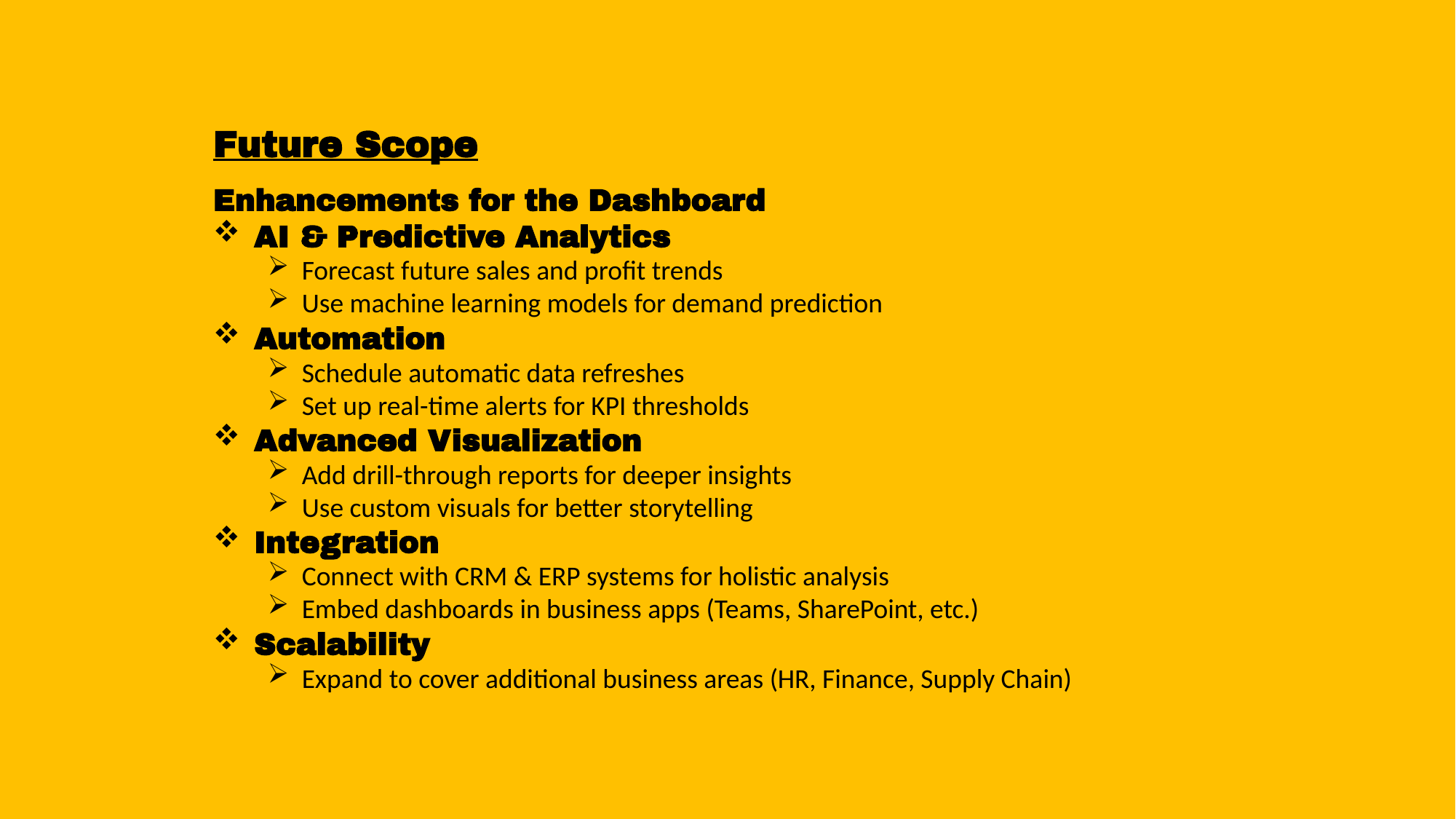

Future Scope
Enhancements for the Dashboard
AI & Predictive Analytics
Forecast future sales and profit trends
Use machine learning models for demand prediction
Automation
Schedule automatic data refreshes
Set up real-time alerts for KPI thresholds
Advanced Visualization
Add drill-through reports for deeper insights
Use custom visuals for better storytelling
Integration
Connect with CRM & ERP systems for holistic analysis
Embed dashboards in business apps (Teams, SharePoint, etc.)
Scalability
Expand to cover additional business areas (HR, Finance, Supply Chain)